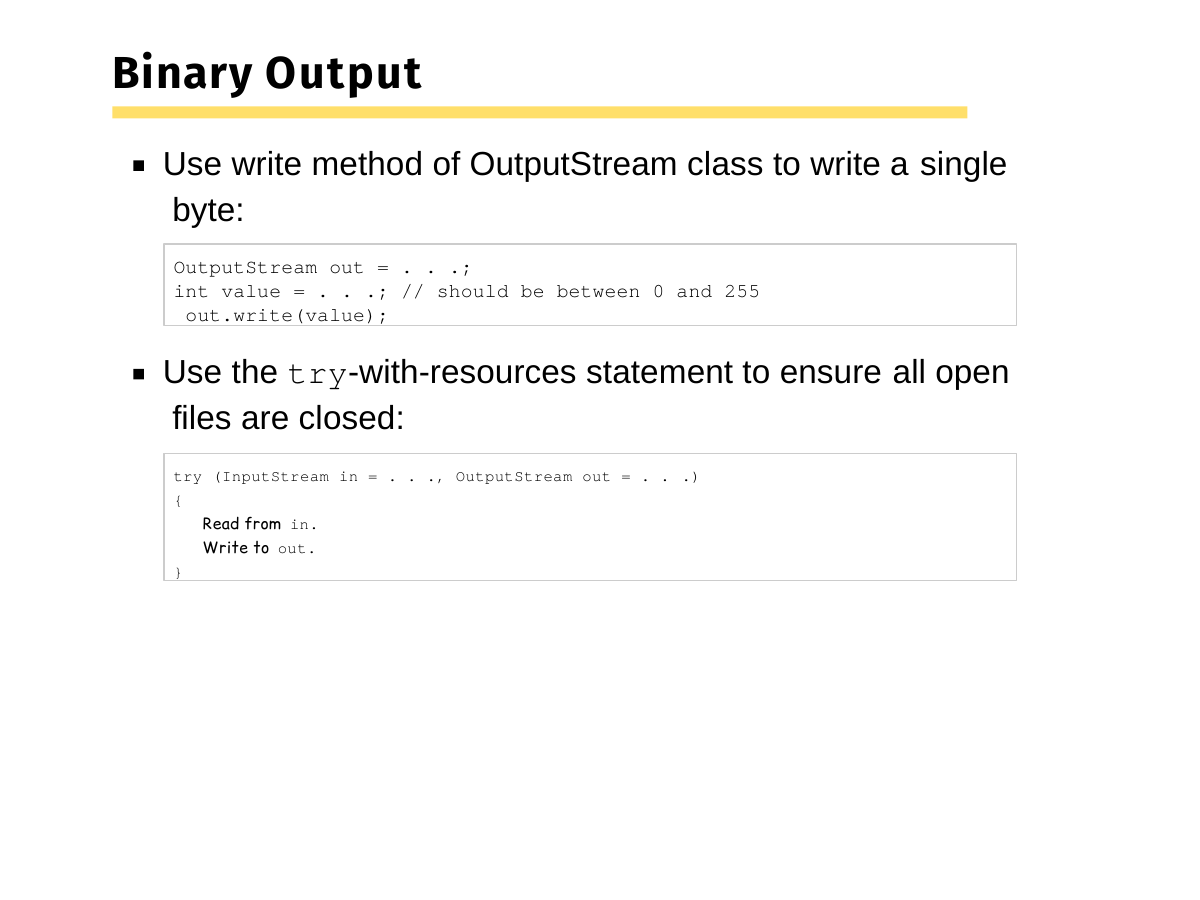

# Binary Output
Use write method of OutputStream class to write a single  byte:

OutputStream out = . . .;
int value = . . .; // should be between 0 and 255  out.write(value);
Use the try-with-resources statement to ensure all open  files are closed:

try (InputStream in = . . ., OutputStream out = . . .)
{
Read from in.
Write to out.
}